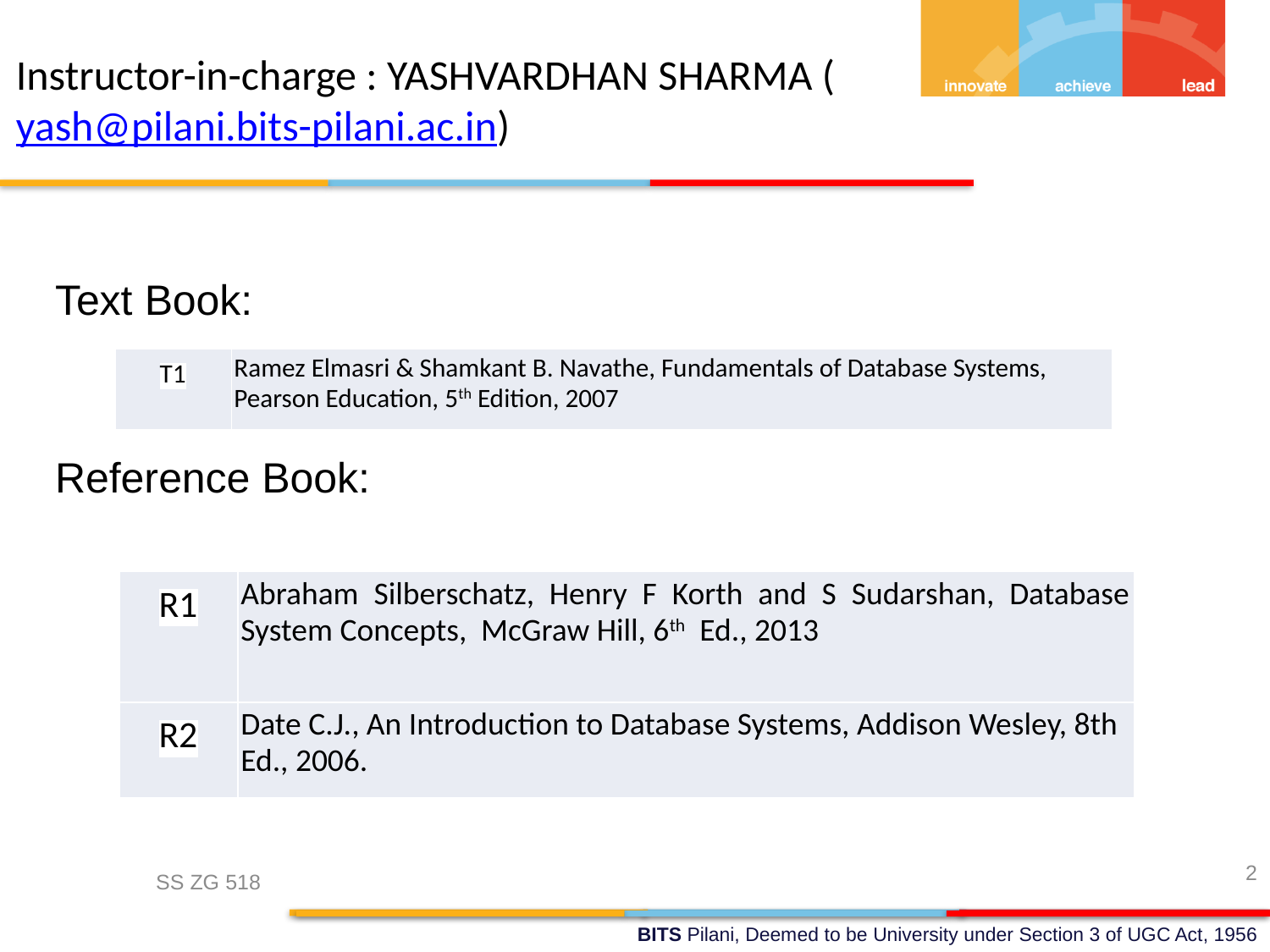

Instructor-in-charge : YASHVARDHAN SHARMA (yash@pilani.bits-pilani.ac.in)

Text Book:

Reference Book:

| T1 | Ramez Elmasri & Shamkant B. Navathe, Fundamentals of Database Systems, Pearson Education, 5th Edition, 2007 |
| --- | --- |
| R1 | Abraham Silberschatz, Henry F Korth and S Sudarshan, Database System Concepts, McGraw Hill, 6th Ed., 2013 |
| --- | --- |
| R2 | Date C.J., An Introduction to Database Systems, Addison Wesley, 8th Ed., 2006. |
2
SS ZG 518